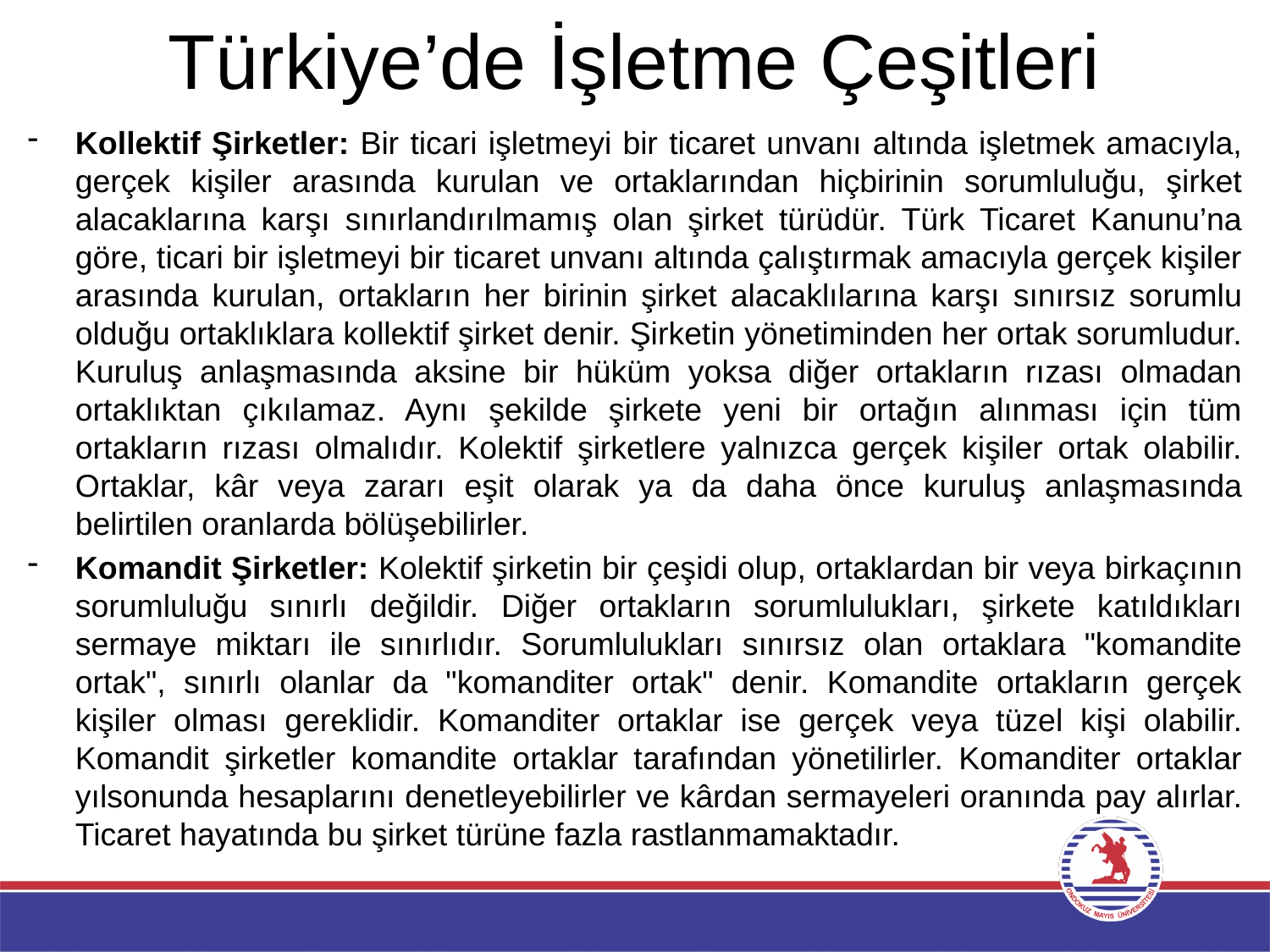

# Türkiye’de İşletme Çeşitleri
Kollektif Şirketler: Bir ticari işletmeyi bir ticaret unvanı altında işletmek amacıyla, gerçek kişiler arasında kurulan ve ortaklarından hiçbirinin sorumluluğu, şirket alacaklarına karşı sınırlandırılmamış olan şirket türüdür. Türk Ticaret Kanunu’na göre, ticari bir işletmeyi bir ticaret unvanı altında çalıştırmak amacıyla gerçek kişiler arasında kurulan, ortakların her birinin şirket alacaklılarına karşı sınırsız sorumlu olduğu ortaklıklara kollektif şirket denir. Şirketin yönetiminden her ortak sorumludur. Kuruluş anlaşmasında aksine bir hüküm yoksa diğer ortakların rızası olmadan ortaklıktan çıkılamaz. Aynı şekilde şirkete yeni bir ortağın alınması için tüm ortakların rızası olmalıdır. Kolektif şirketlere yalnızca gerçek kişiler ortak olabilir. Ortaklar, kâr veya zararı eşit olarak ya da daha önce kuruluş anlaşmasında belirtilen oranlarda bölüşebilirler.
Komandit Şirketler: Kolektif şirketin bir çeşidi olup, ortaklardan bir veya birkaçının sorumluluğu sınırlı değildir. Diğer ortakların sorumlulukları, şirkete katıldıkları sermaye miktarı ile sınırlıdır. Sorumlulukları sınırsız olan ortaklara "komandite ortak", sınırlı olanlar da "komanditer ortak" denir. Komandite ortakların gerçek kişiler olması gereklidir. Komanditer ortaklar ise gerçek veya tüzel kişi olabilir. Komandit şirketler komandite ortaklar tarafından yönetilirler. Komanditer ortaklar yılsonunda hesaplarını denetleyebilirler ve kârdan sermayeleri oranında pay alırlar. Ticaret hayatında bu şirket türüne fazla rastlanmamaktadır.